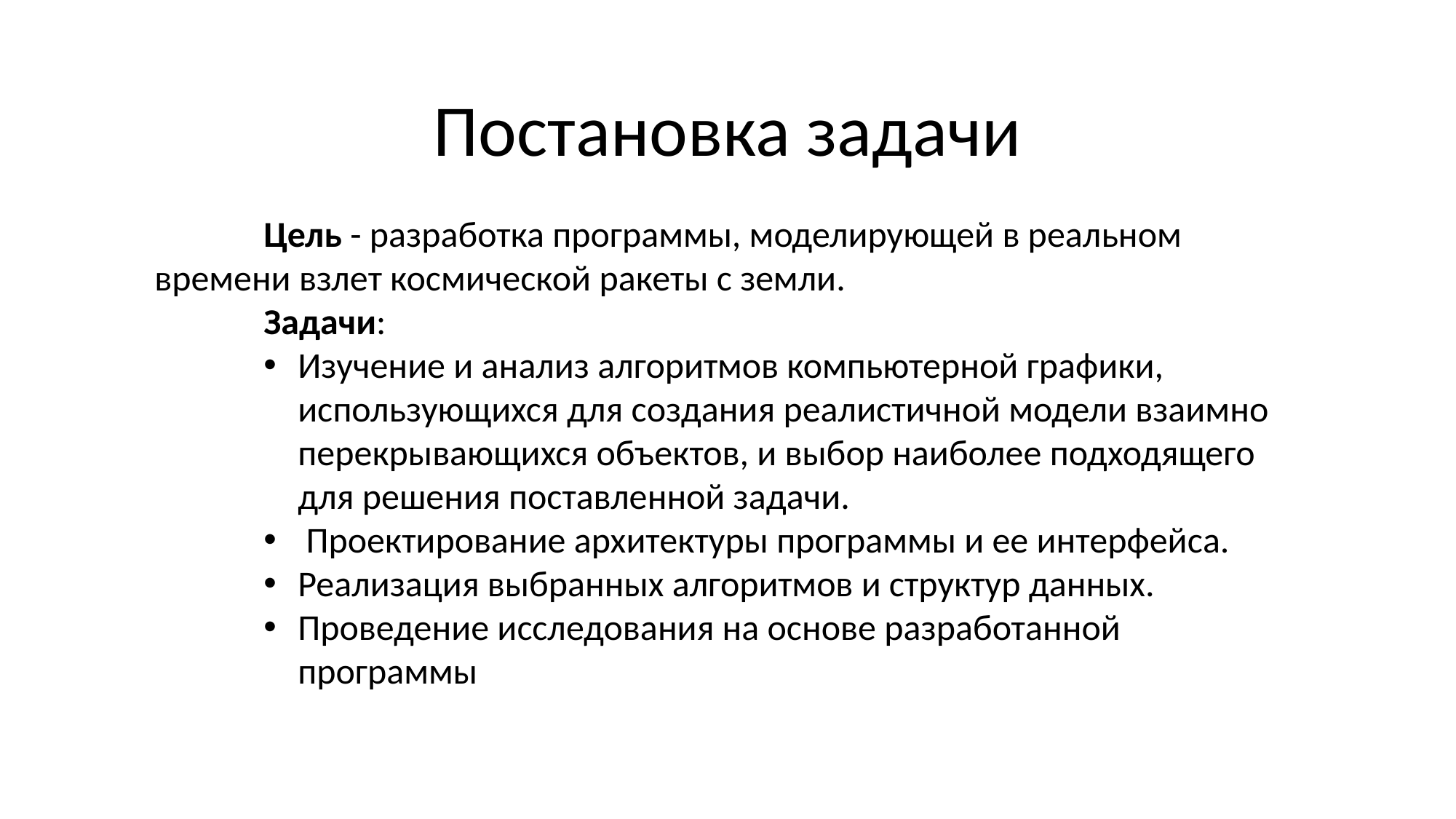

# Постановка задачи
	Цель - разработка программы, моделирующей в реальном времени взлет космической ракеты с земли.
	Задачи:
Изучение и анализ алгоритмов компьютерной графики, использующихся для создания реалистичной модели взаимно перекрывающихся объектов, и выбор наиболее подходящего для решения поставленной задачи.
 Проектирование архитектуры программы и ее интерфейса.
Реализация выбранных алгоритмов и структур данных.
Проведение исследования на основе разработанной программы